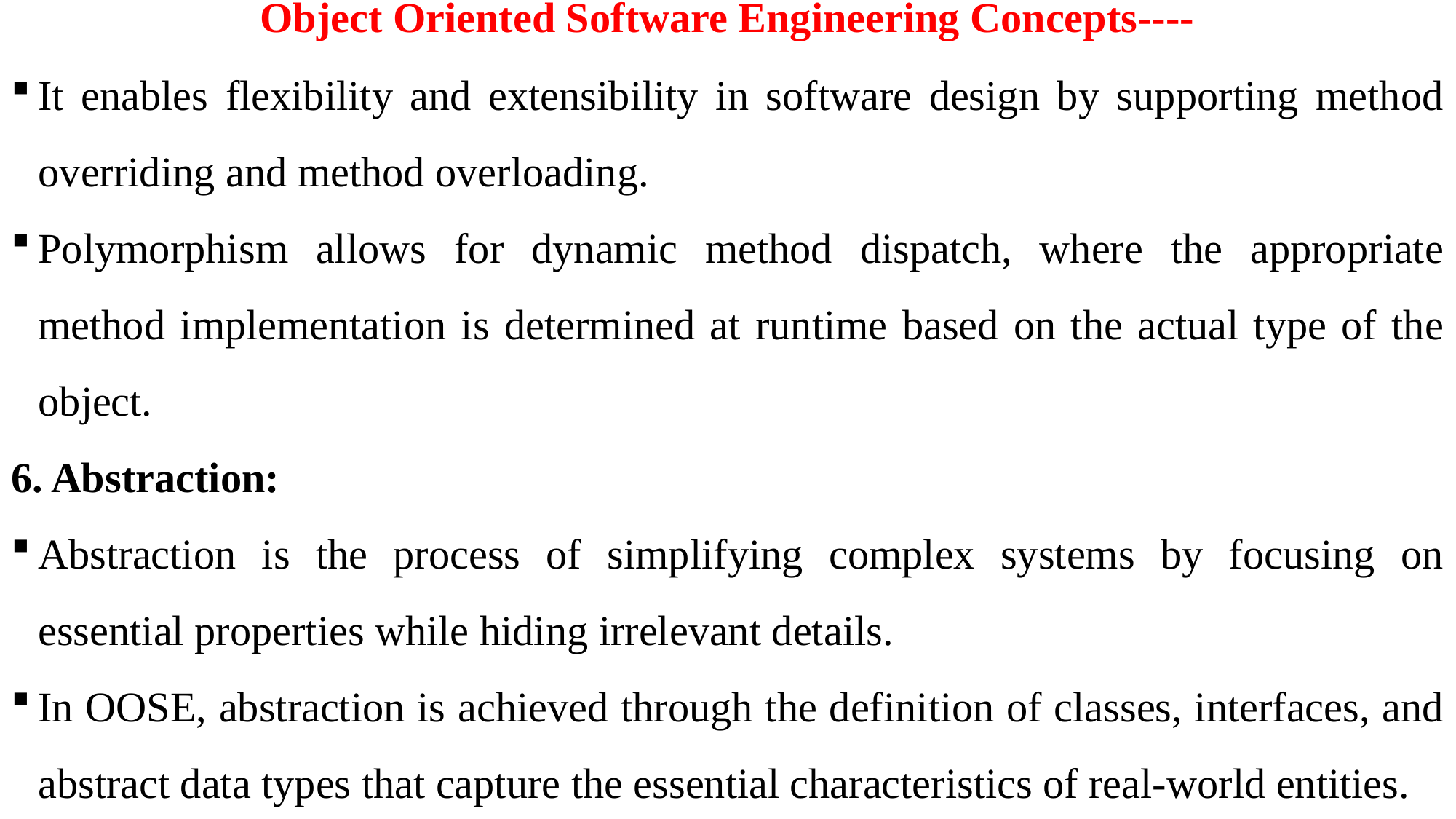

# Object Oriented Software Engineering Concepts----
It enables flexibility and extensibility in software design by supporting method overriding and method overloading.
Polymorphism allows for dynamic method dispatch, where the appropriate method implementation is determined at runtime based on the actual type of the object.
6. Abstraction:
Abstraction is the process of simplifying complex systems by focusing on essential properties while hiding irrelevant details.
In OOSE, abstraction is achieved through the definition of classes, interfaces, and abstract data types that capture the essential characteristics of real-world entities.